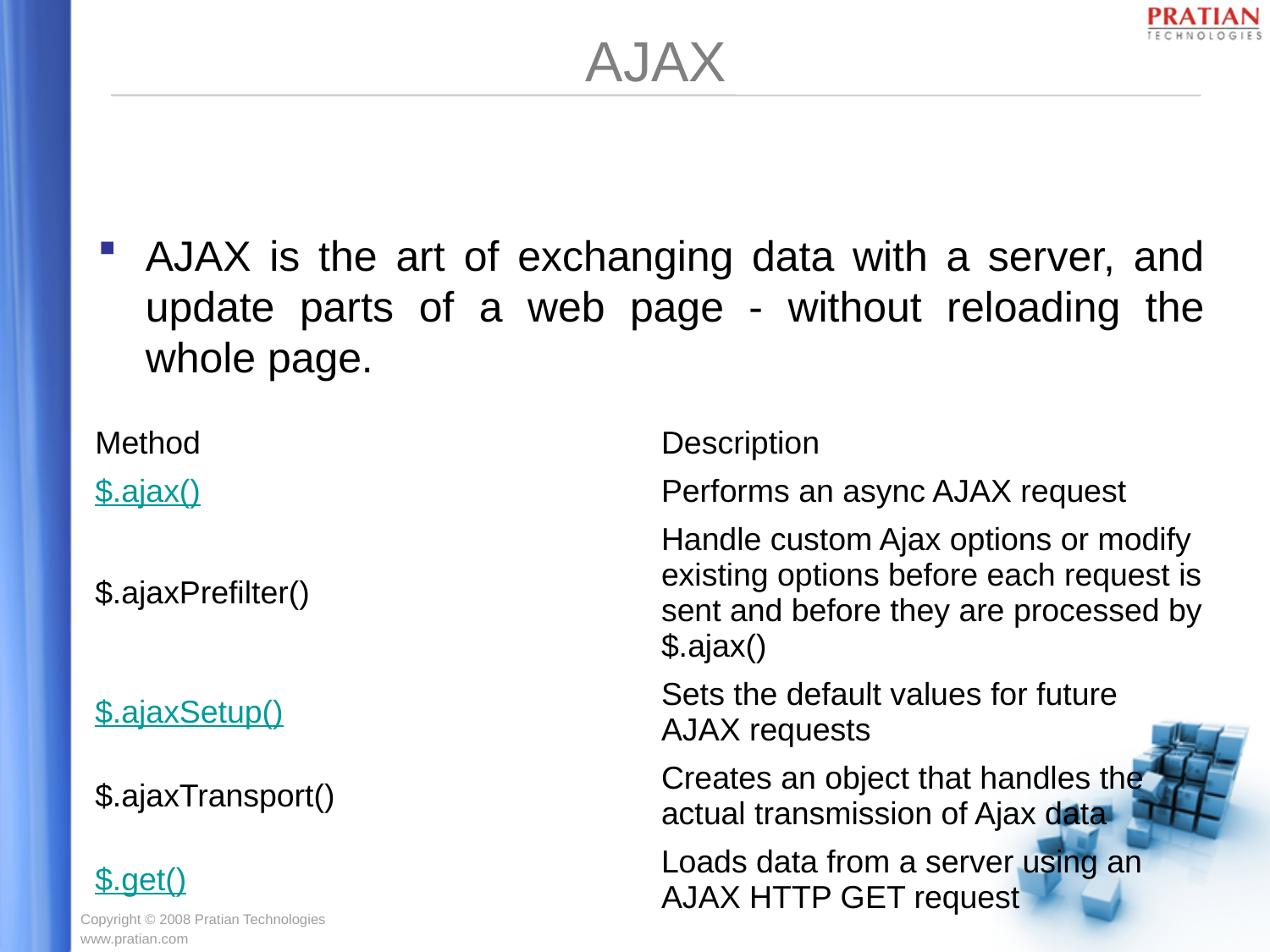

# AJAX
AJAX is the art of exchanging data with a server, and update parts of a web page - without reloading the whole page.
| Method | Description |
| --- | --- |
| $.ajax() | Performs an async AJAX request |
| $.ajaxPrefilter() | Handle custom Ajax options or modify existing options before each request is sent and before they are processed by $.ajax() |
| $.ajaxSetup() | Sets the default values for future AJAX requests |
| $.ajaxTransport() | Creates an object that handles the actual transmission of Ajax data |
| $.get() | Loads data from a server using an AJAX HTTP GET request |